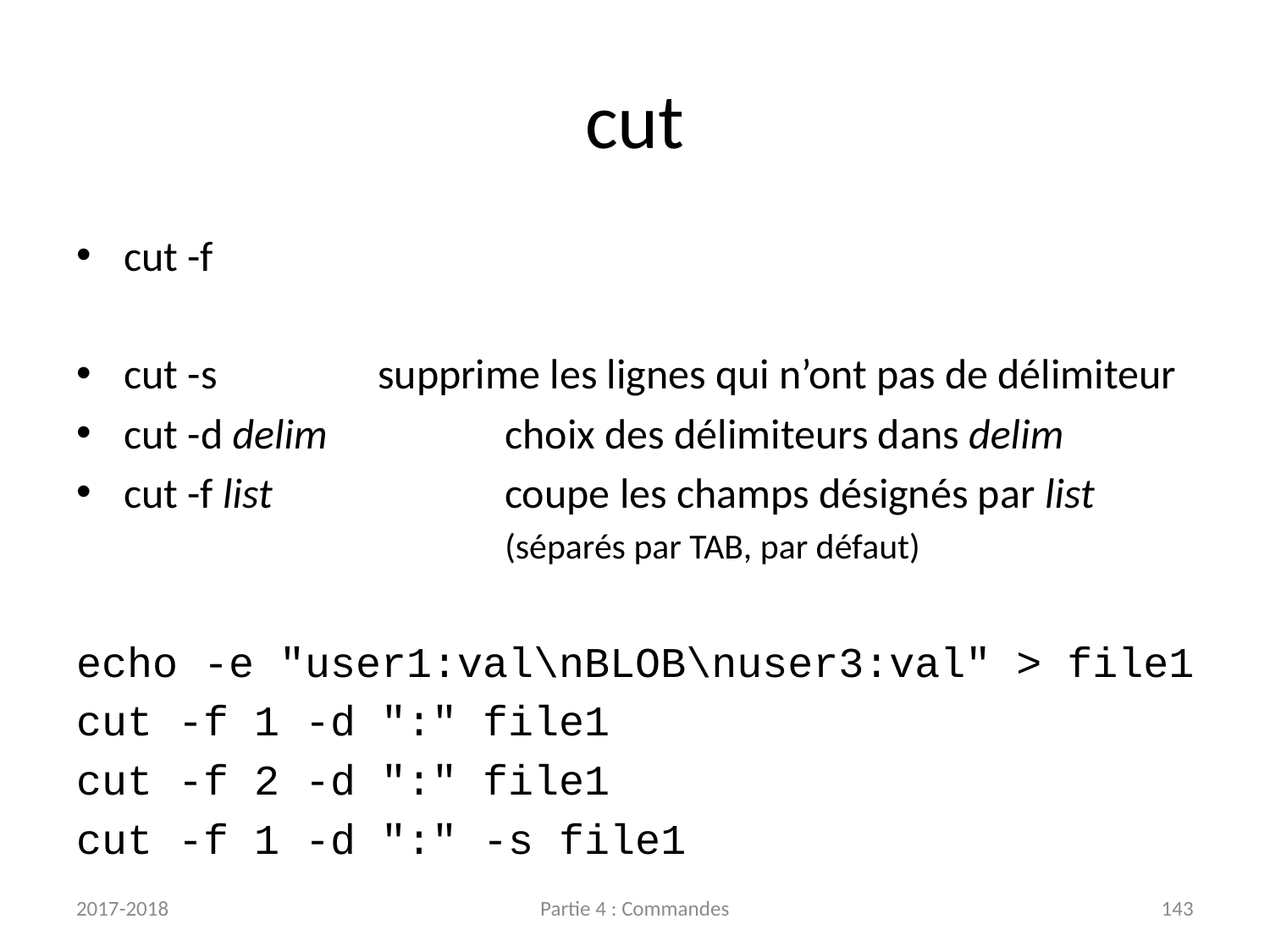

# cut
cut -f

cut -s		supprime les lignes qui n’ont pas de délimiteur
cut -d delim		choix des délimiteurs dans delim
cut -f list		coupe les champs désignés par list
			(séparés par TAB, par défaut)

echo -e "user1:val\nBLOB\nuser3:val" > file1
cut -f 1 -d ":" file1
cut -f 2 -d ":" file1
cut -f 1 -d ":" -s file1
2017-2018
Partie 4 : Commandes
143